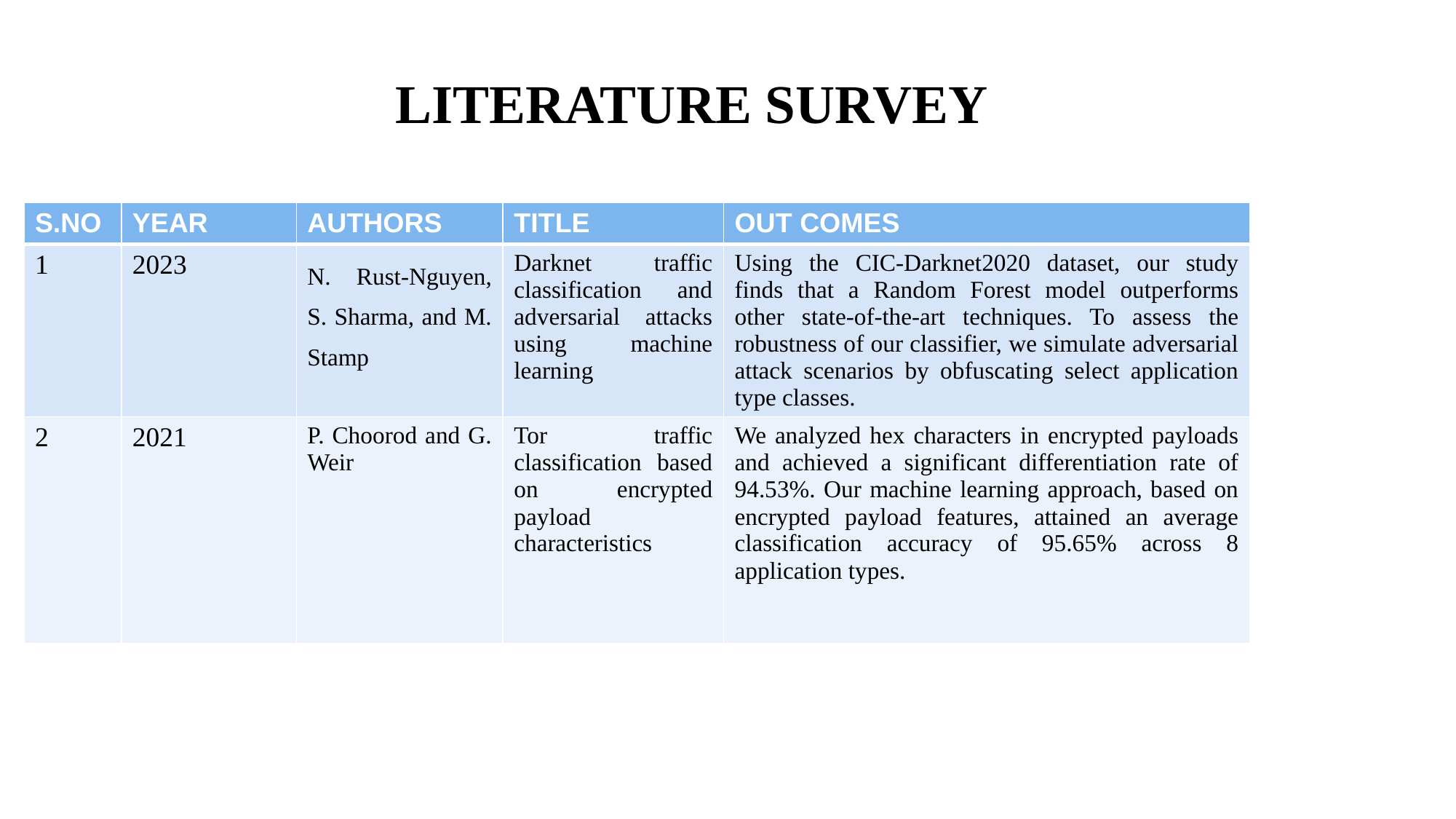

LITERATURE SURVEY
| S.NO | YEAR | AUTHORS | TITLE | OUT COMES |
| --- | --- | --- | --- | --- |
| 1 | 2023 | N. Rust-Nguyen, S. Sharma, and M. Stamp | Darknet traffic classification and adversarial attacks using machine learning | Using the CIC-Darknet2020 dataset, our study finds that a Random Forest model outperforms other state-of-the-art techniques. To assess the robustness of our classifier, we simulate adversarial attack scenarios by obfuscating select application type classes. |
| 2 | 2021 | P. Choorod and G. Weir | Tor traffic classification based on encrypted payload characteristics | We analyzed hex characters in encrypted payloads and achieved a significant differentiation rate of 94.53%. Our machine learning approach, based on encrypted payload features, attained an average classification accuracy of 95.65% across 8 application types. |